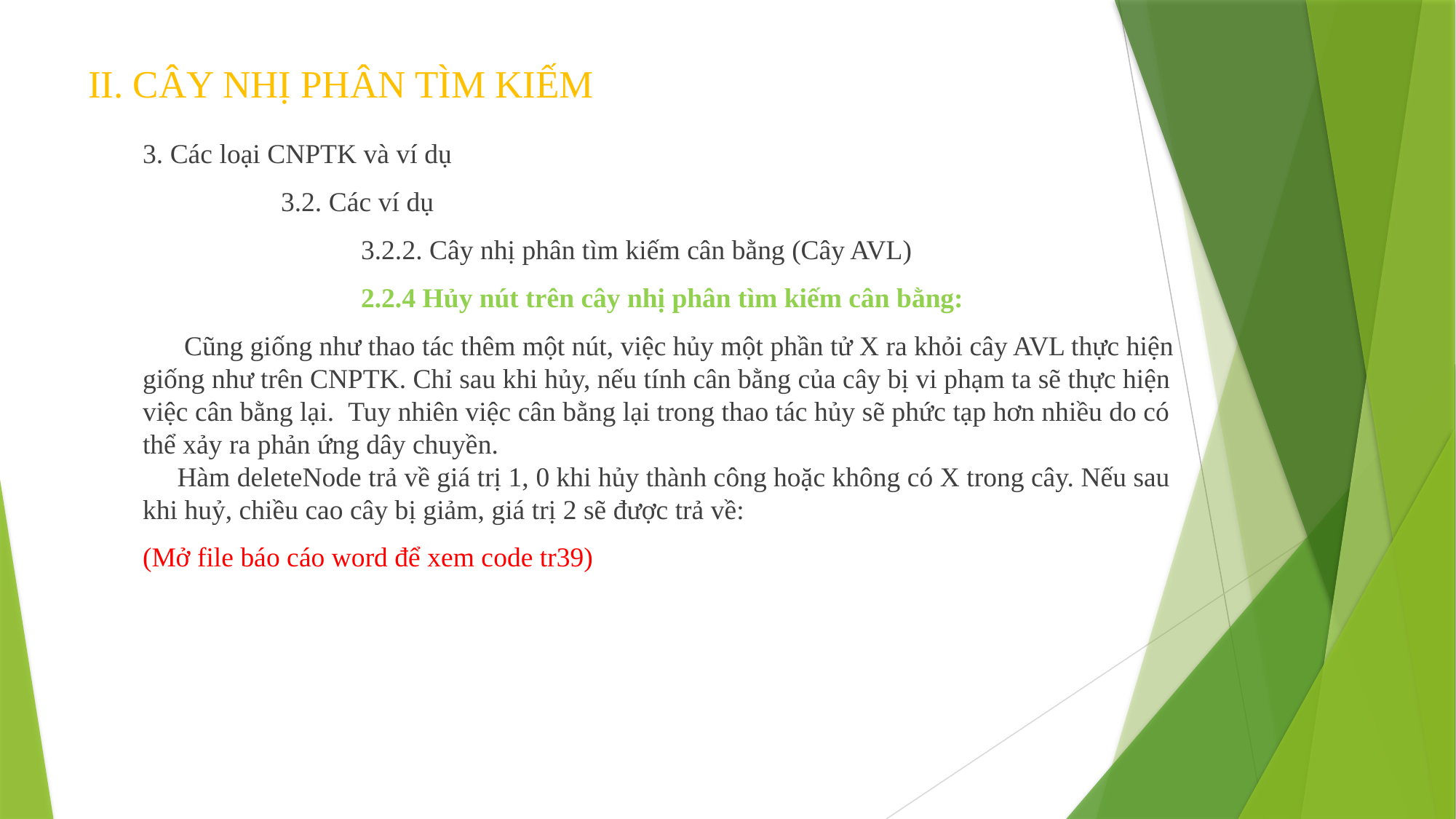

# II. CÂY NHỊ PHÂN TÌM KIẾM
3. Các loại CNPTK và ví dụ
	    3.2. Các ví dụ
		3.2.2. Cây nhị phân tìm kiếm cân bằng (Cây AVL)
		2.2.4 Hủy nút trên cây nhị phân tìm kiếm cân bằng:
      Cũng giống như thao tác thêm một nút, việc hủy một phần tử X ra khỏi cây AVL thực hiện giống như trên CNPTK. Chỉ sau khi hủy, nếu tính cân bằng của cây bị vi phạm ta sẽ thực hiện việc cân bằng lại.  Tuy nhiên việc cân bằng lại trong thao tác hủy sẽ phức tạp hơn nhiều do có thể xảy ra phản ứng dây chuyền.
     Hàm deleteNode trả về giá trị 1, 0 khi hủy thành công hoặc không có X trong cây. Nếu sau khi huỷ, chiều cao cây bị giảm, giá trị 2 sẽ được trả về:
(Mở file báo cáo word để xem code tr39)